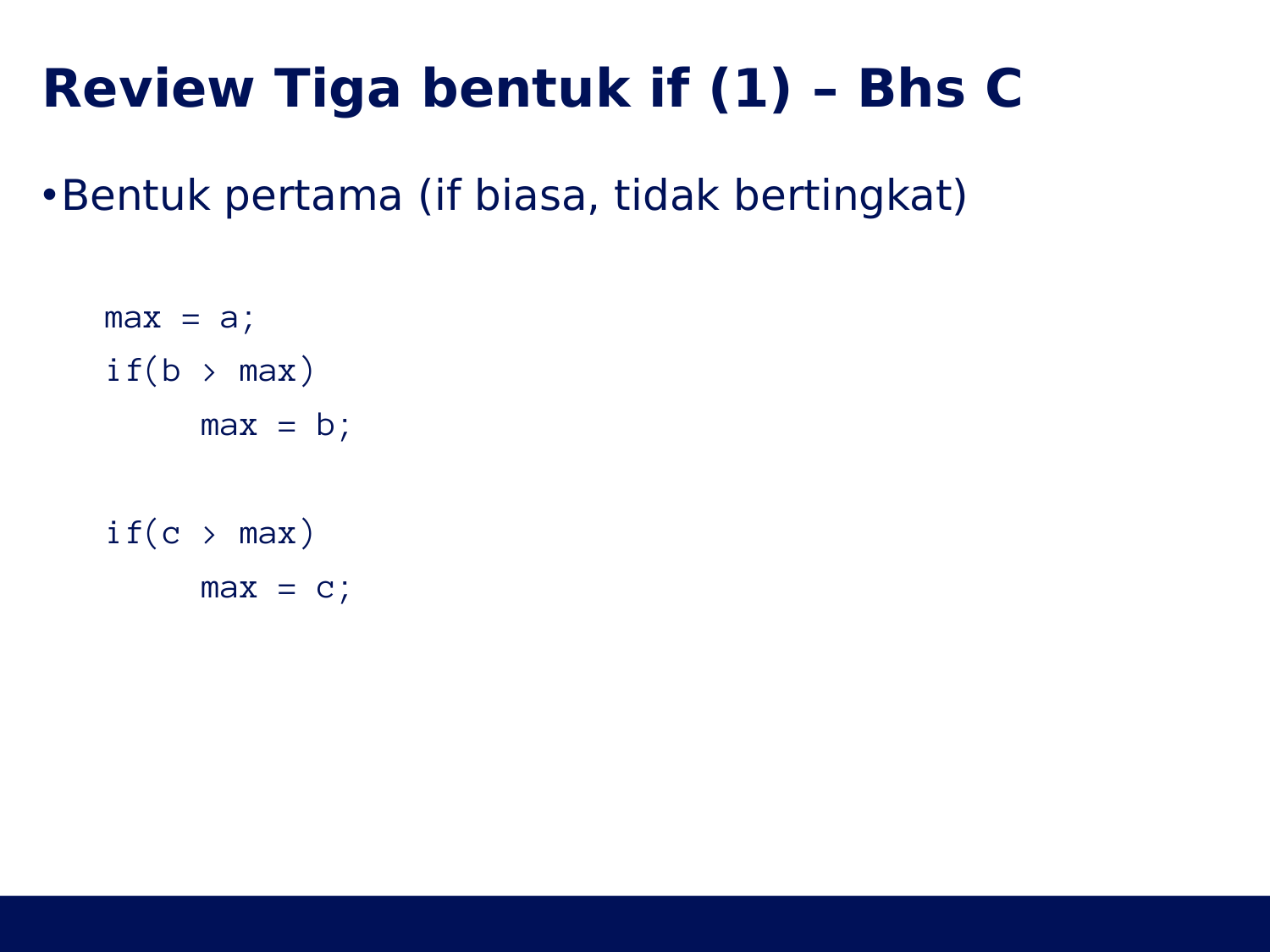

# Review Tiga bentuk if (1) – Bhs C
Bentuk pertama (if biasa, tidak bertingkat)

max = a;
if(b > max)
     max = b;

if(c > max)
     max = c;